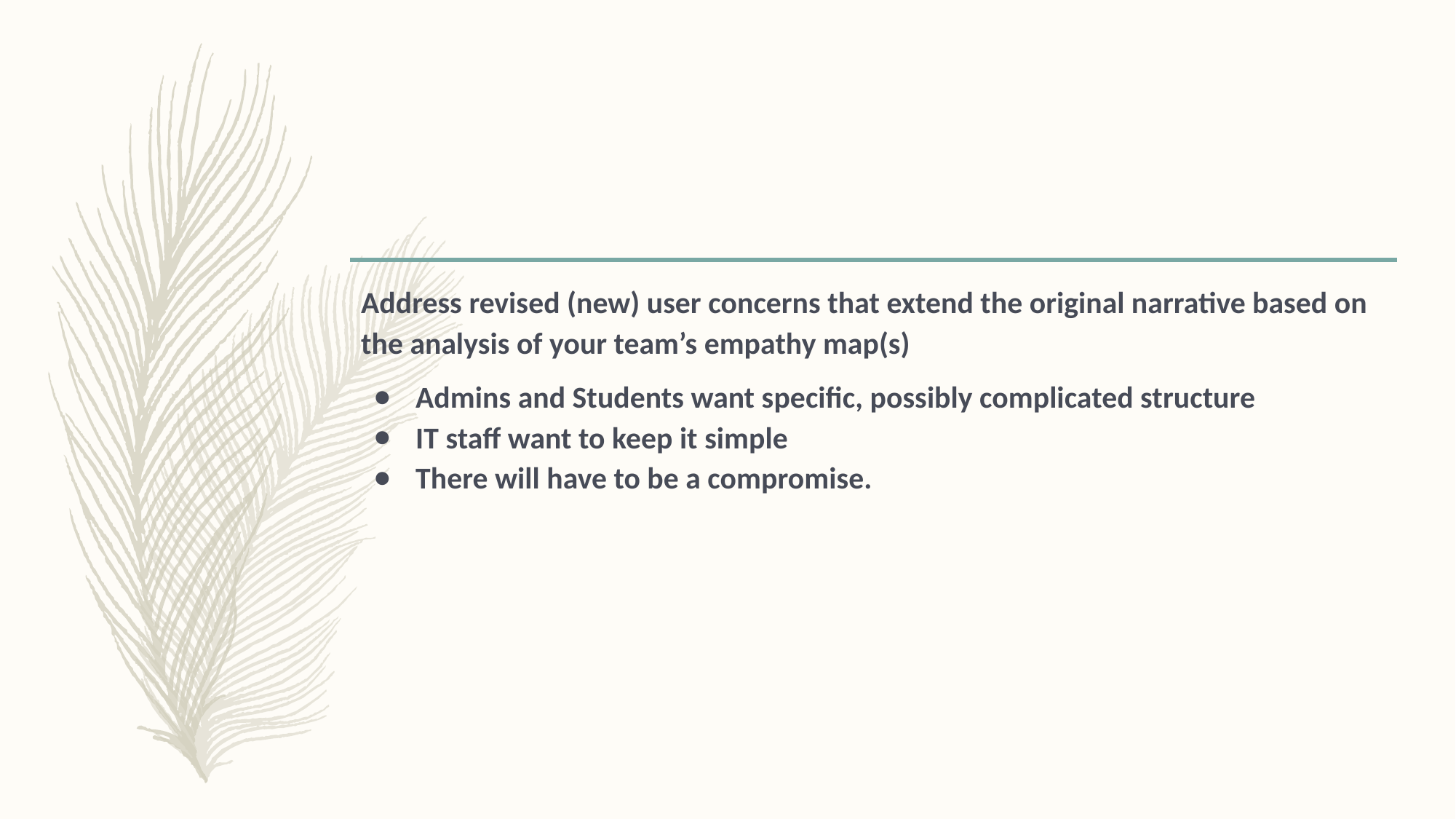

Address revised (new) user concerns that extend the original narrative based on the analysis of your team’s empathy map(s)
Admins and Students want specific, possibly complicated structure
IT staff want to keep it simple
There will have to be a compromise.